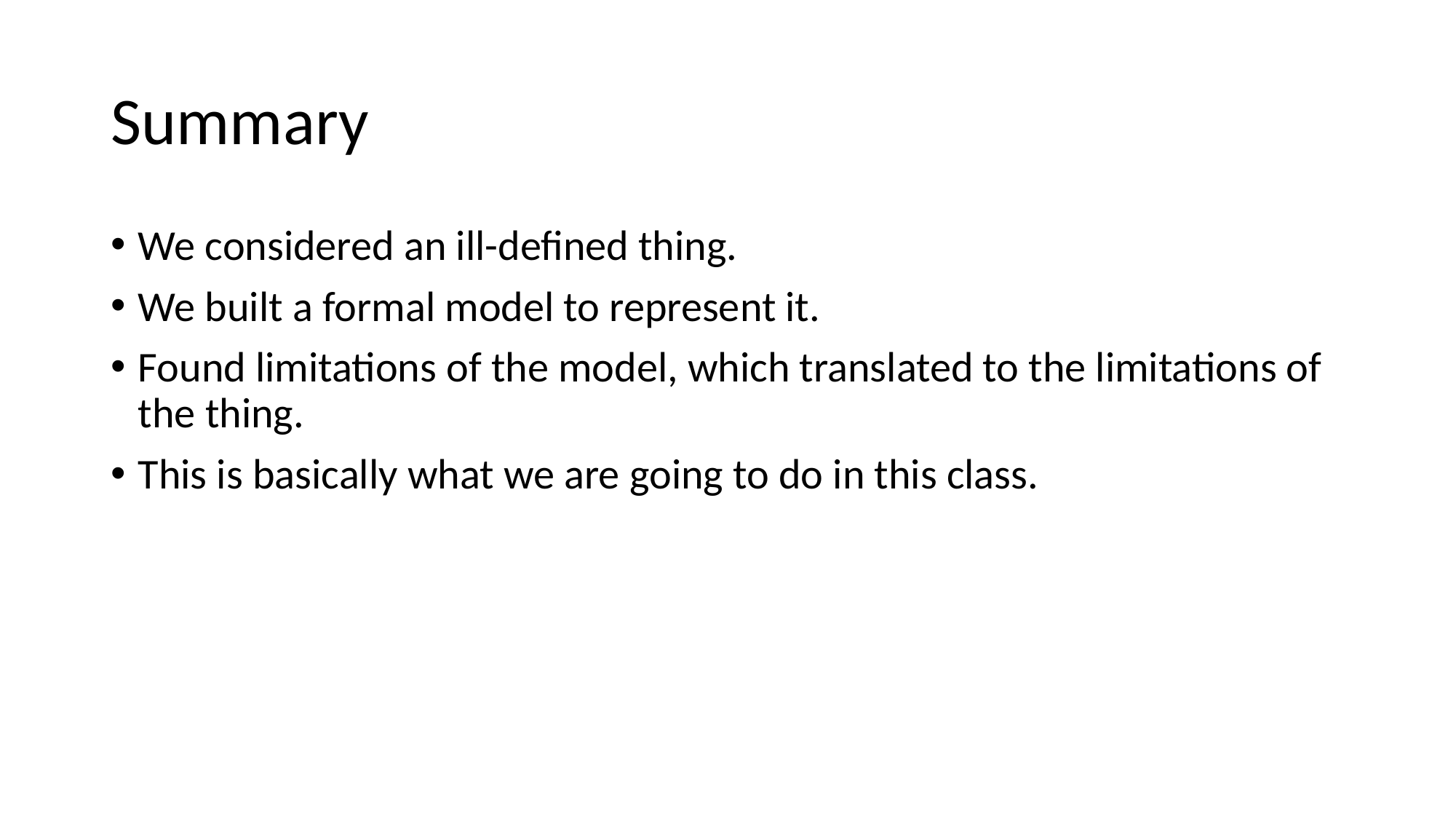

# Summary
We considered an ill-defined thing.
We built a formal model to represent it.
Found limitations of the model, which translated to the limitations of the thing.
This is basically what we are going to do in this class.